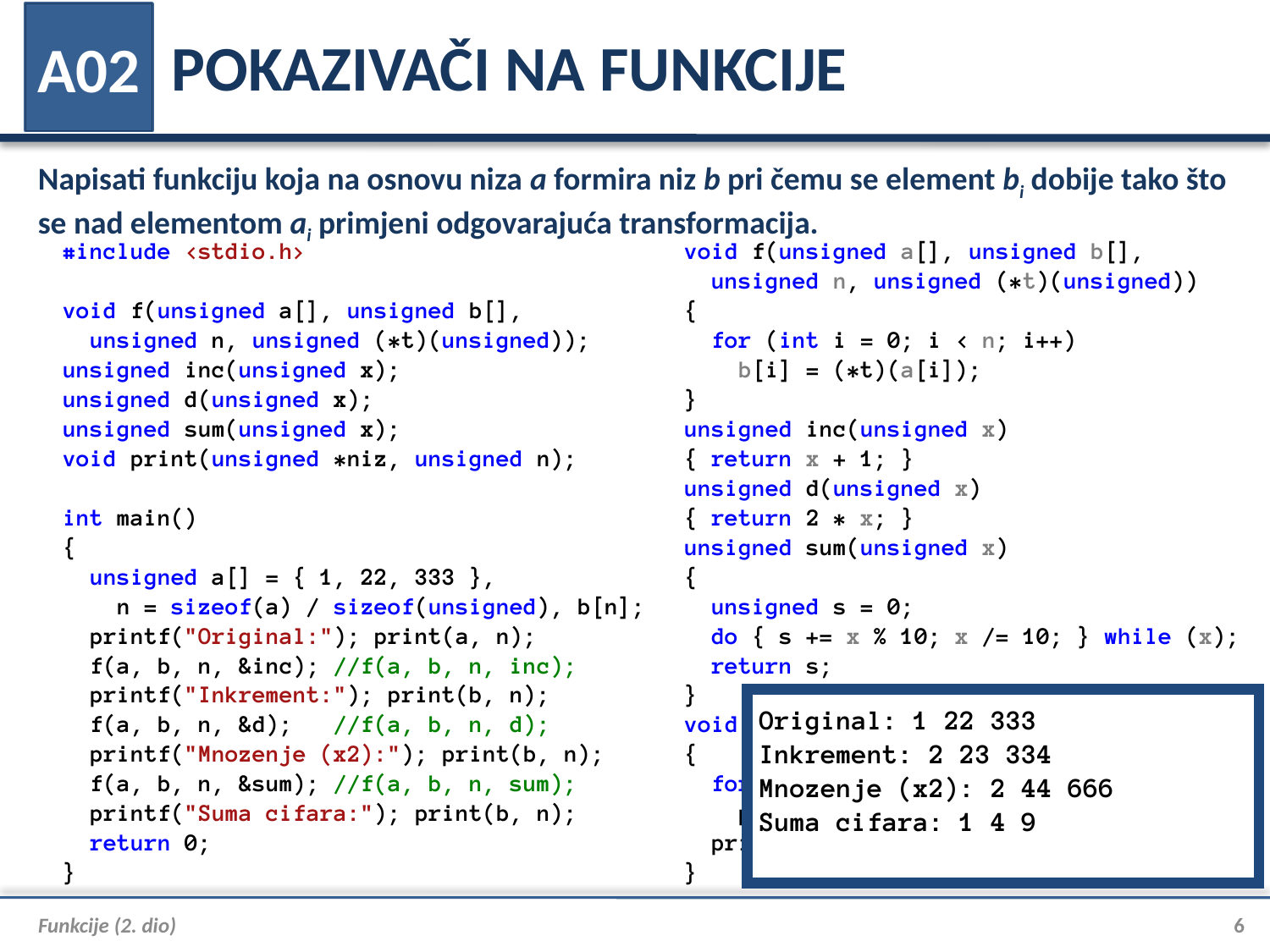

# POKAZIVAČI NA FUNKCIJE
A02
Napisati funkciju koja na osnovu niza a formira niz b pri čemu se element bi dobije tako što se nad elementom ai primjeni odgovarajuća transformacija.
#include <stdio.h>

void f(unsigned a[], unsigned b[],
  unsigned n, unsigned (*t)(unsigned));
unsigned inc(unsigned x);
unsigned d(unsigned x);
unsigned sum(unsigned x);
void print(unsigned *niz, unsigned n);

int main()
{
  unsigned a[] = { 1, 22, 333 },
    n = sizeof(a) / sizeof(unsigned), b[n];
  printf("Original:"); print(a, n);
  f(a, b, n, &inc); //f(a, b, n, inc);
  printf("Inkrement:"); print(b, n);
  f(a, b, n, &d);   //f(a, b, n, d);
  printf("Mnozenje (x2):"); print(b, n);
  f(a, b, n, &sum); //f(a, b, n, sum);
  printf("Suma cifara:"); print(b, n);
  return 0;
}
void f(unsigned a[], unsigned b[],
  unsigned n, unsigned (*t)(unsigned))
{
  for (int i = 0; i < n; i++)
    b[i] = (*t)(a[i]);
}
unsigned inc(unsigned x)
{ return x + 1; }
unsigned d(unsigned x)
{ return 2 * x; }
unsigned sum(unsigned x)
{
  unsigned s = 0;
  do { s += x % 10; x /= 10; } while (x);
  return s;
}
void print(unsigned *niz, unsigned n)
{
  for (int i = 0; i < n; i++)
    printf(" %u", niz[i]);
  printf("\n");
}
Original: 1 22 333
Inkrement: 2 23 334
Mnozenje (x2): 2 44 666
Suma cifara: 1 4 9
Funkcije (2. dio)
6